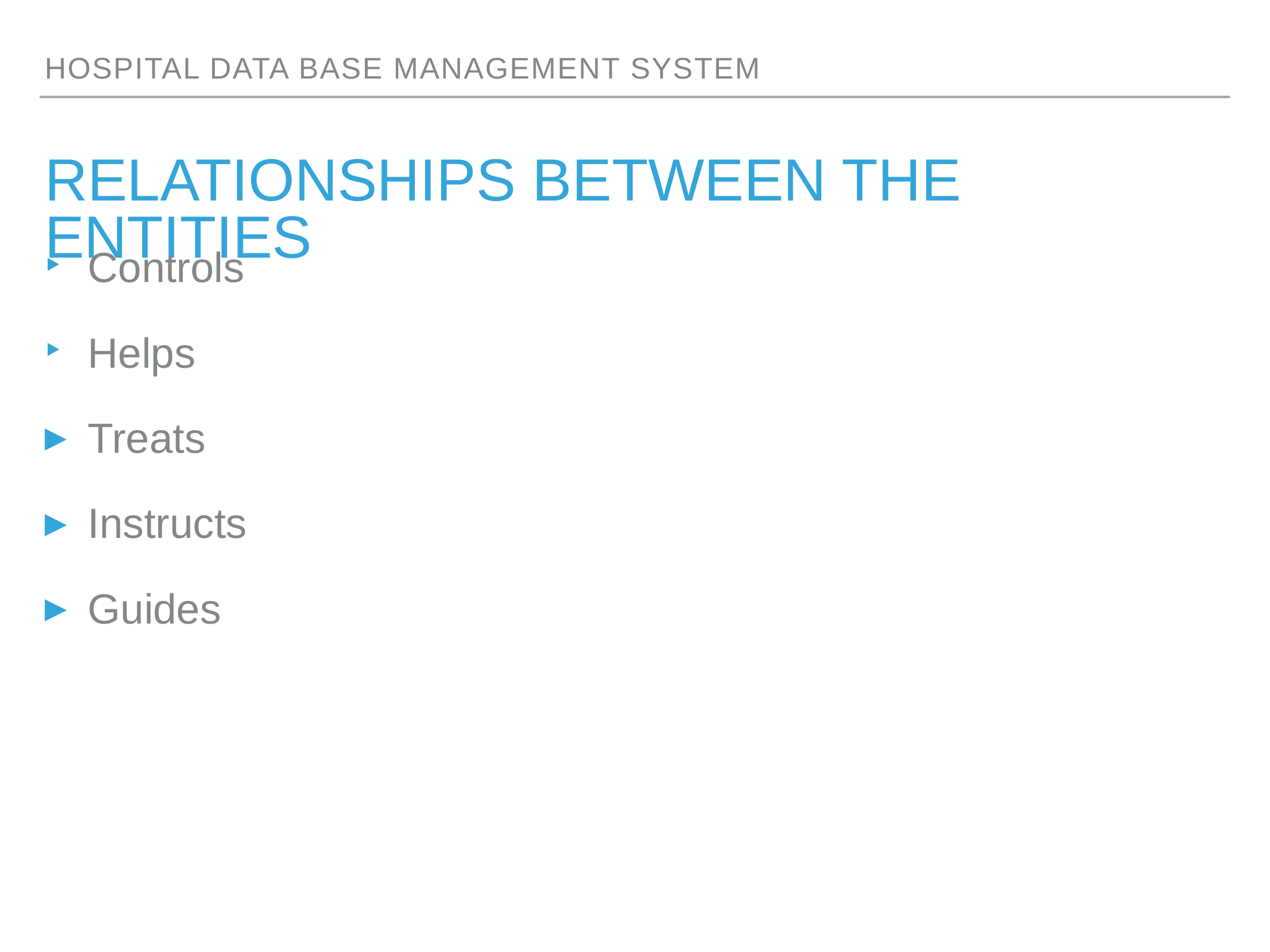

Hospital data base management system
# Relationships between the entities
Controls
Helps
Treats
Instructs
Guides